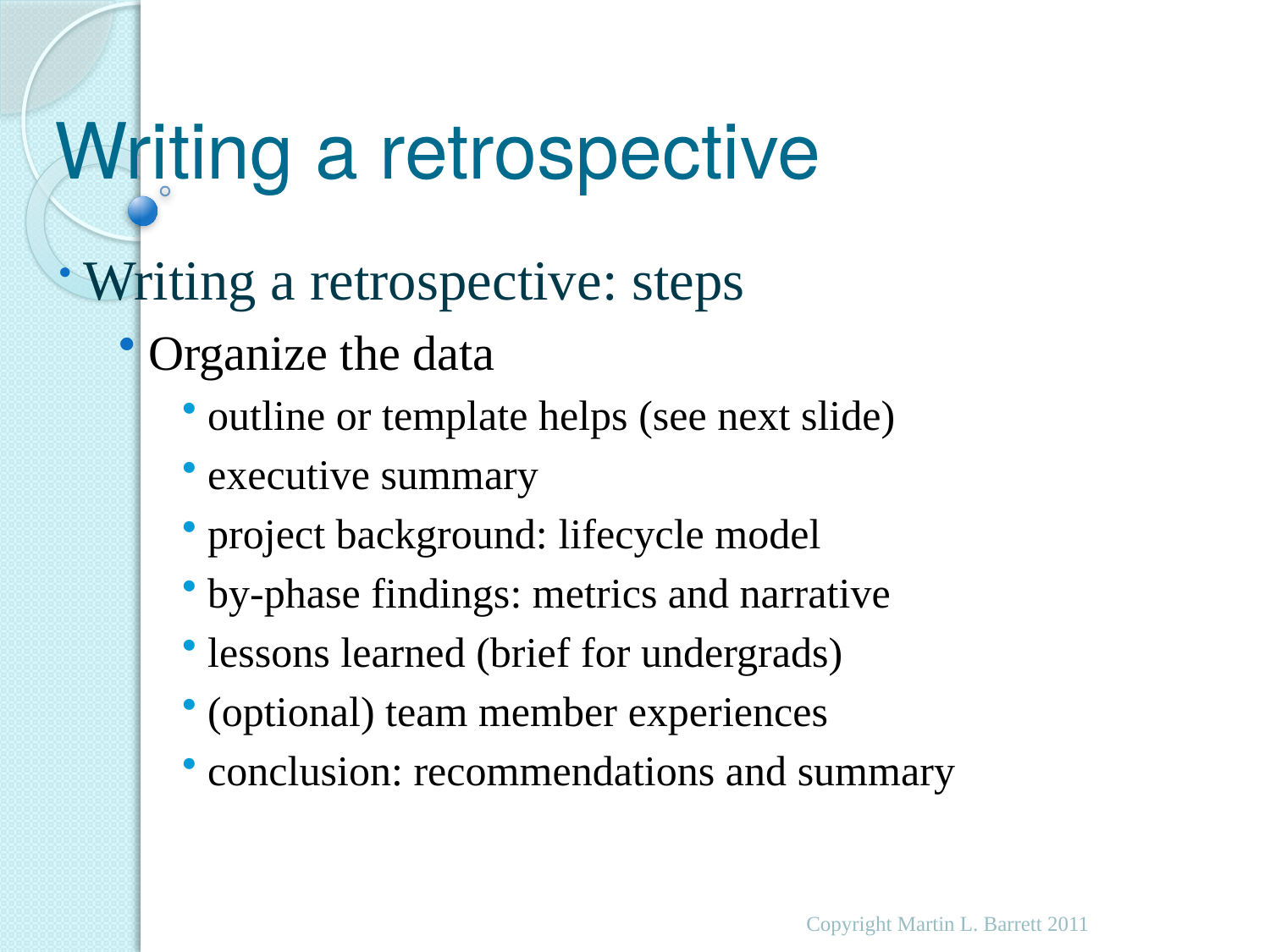

# Writing a retrospective
 Writing a retrospective: steps
 Organize the data
 outline or template helps (see next slide)
 executive summary
 project background: lifecycle model
 by-phase findings: metrics and narrative
 lessons learned (brief for undergrads)
 (optional) team member experiences
 conclusion: recommendations and summary
Copyright Martin L. Barrett 2011